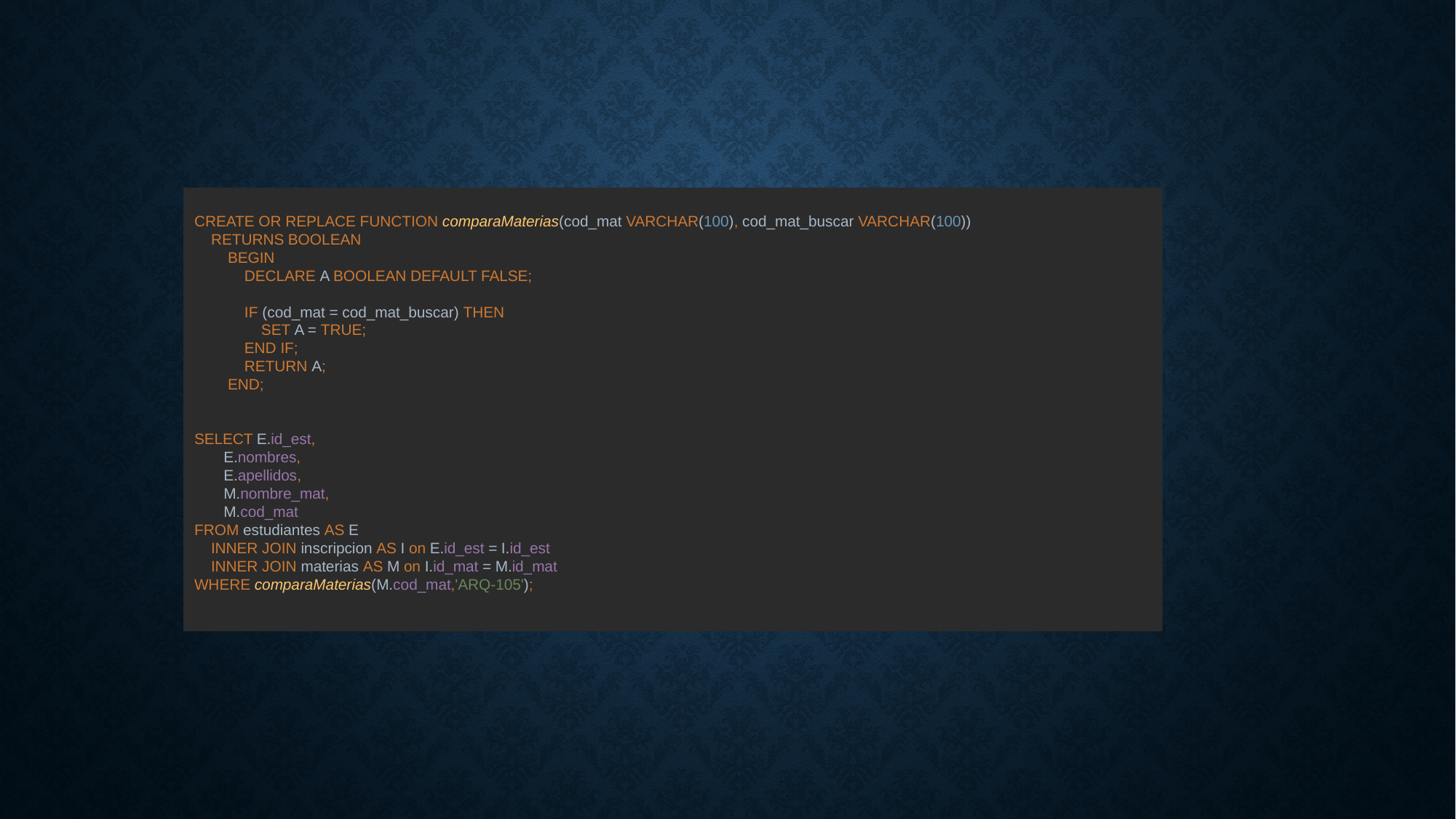

CREATE OR REPLACE FUNCTION comparaMaterias(cod_mat VARCHAR(100), cod_mat_buscar VARCHAR(100))
    RETURNS BOOLEAN
        BEGIN
            DECLARE A BOOLEAN DEFAULT FALSE;
            IF (cod_mat = cod_mat_buscar) THEN
                SET A = TRUE;
            END IF;
            RETURN A;
        END;
SELECT E.id_est,
       E.nombres,
       E.apellidos,
       M.nombre_mat,
       M.cod_mat
FROM estudiantes AS E
    INNER JOIN inscripcion AS I on E.id_est = I.id_est
    INNER JOIN materias AS M on I.id_mat = M.id_mat
WHERE comparaMaterias(M.cod_mat,'ARQ-105');